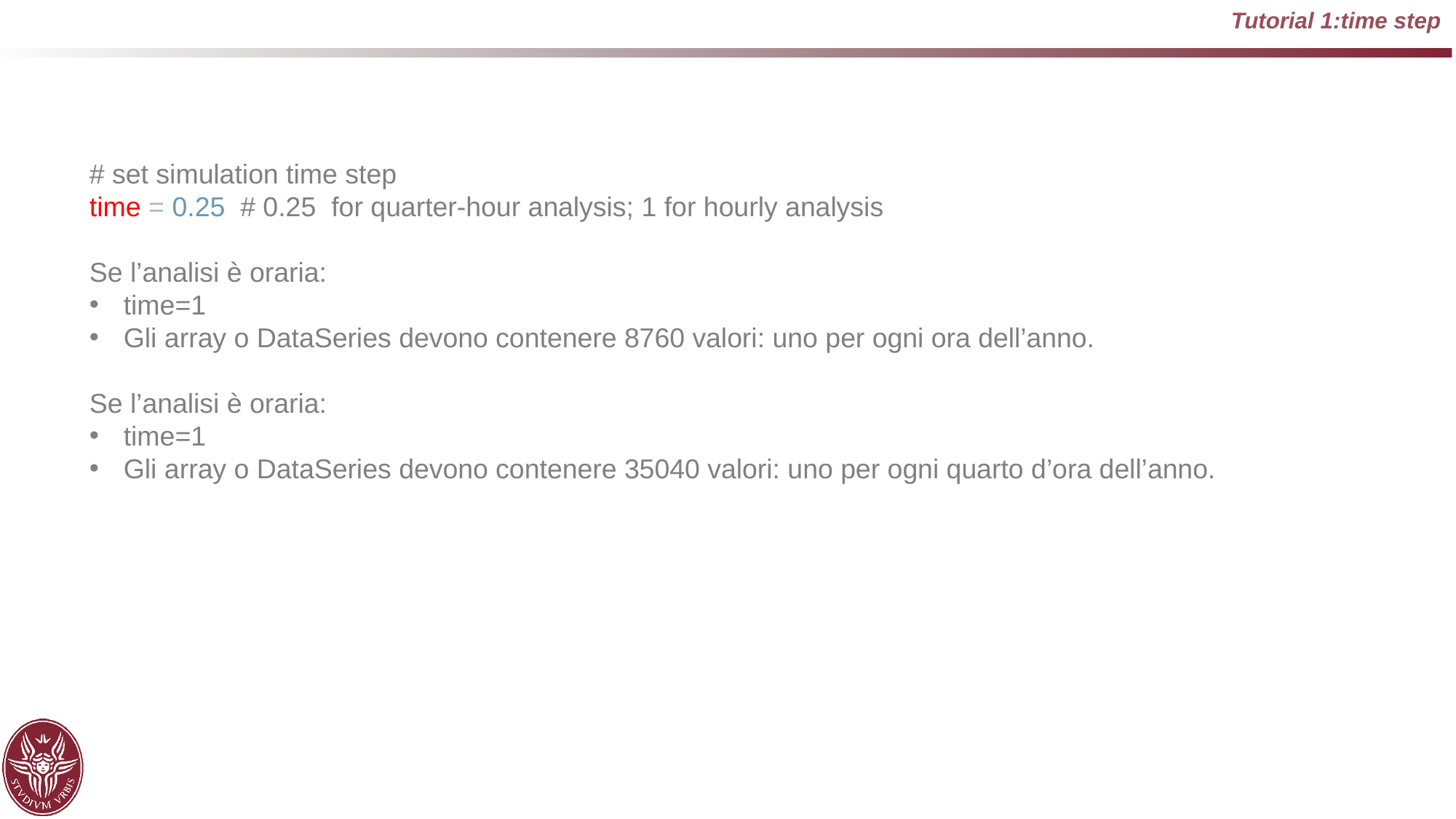

Tutorial 1:time step
# set simulation time step time = 0.25  # 0.25  for quarter-hour analysis; 1 for hourly analysis

Se l’analisi è oraria:
time=1
Gli array o DataSeries devono contenere 8760 valori: uno per ogni ora dell’anno.

Se l’analisi è oraria:
time=1
Gli array o DataSeries devono contenere 35040 valori: uno per ogni quarto d’ora dell’anno.